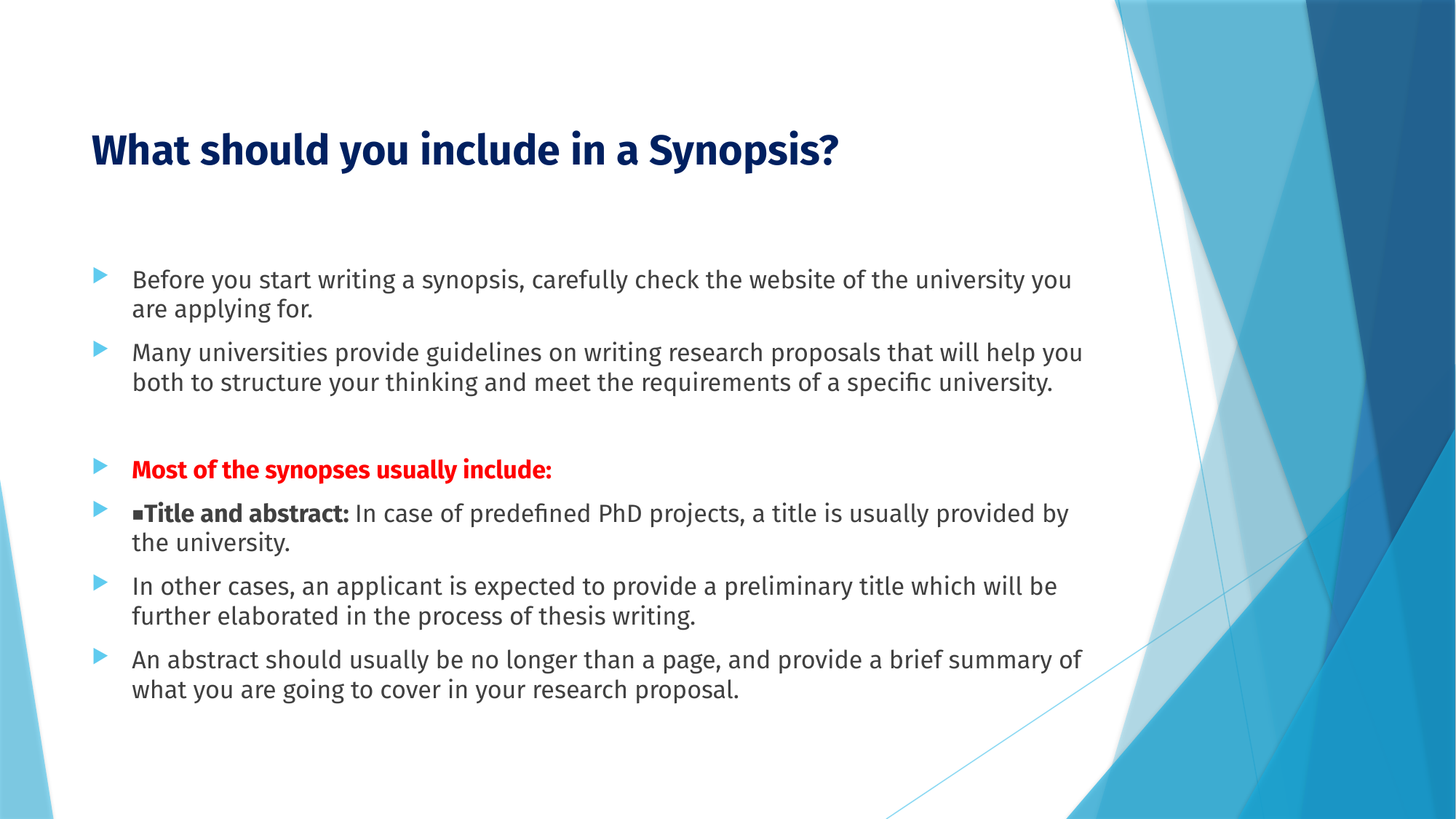

# What should you include in a Synopsis?
Before you start writing a synopsis, carefully check the website of the university you are applying for.
Many universities provide guidelines on writing research proposals that will help you both to structure your thinking and meet the requirements of a specific university.

Most of the synopses usually include:
◾Title and abstract: In case of predefined PhD projects, a title is usually provided by the university.
In other cases, an applicant is expected to provide a preliminary title which will be further elaborated in the process of thesis writing.
An abstract should usually be no longer than a page, and provide a brief summary of what you are going to cover in your research proposal.